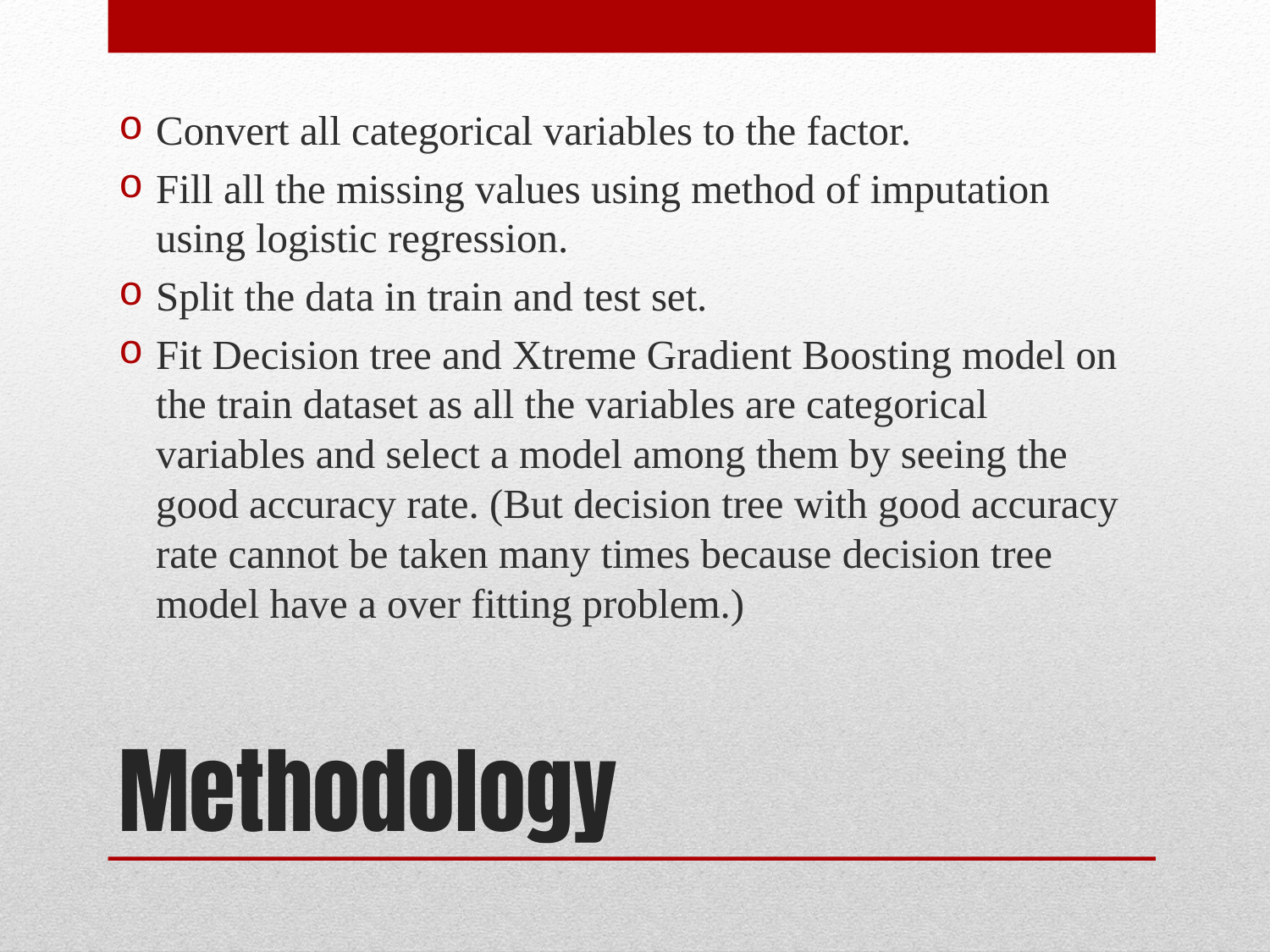

Convert all categorical variables to the factor.
Fill all the missing values using method of imputation using logistic regression.
Split the data in train and test set.
Fit Decision tree and Xtreme Gradient Boosting model on the train dataset as all the variables are categorical variables and select a model among them by seeing the good accuracy rate. (But decision tree with good accuracy rate cannot be taken many times because decision tree model have a over fitting problem.)
# Methodology